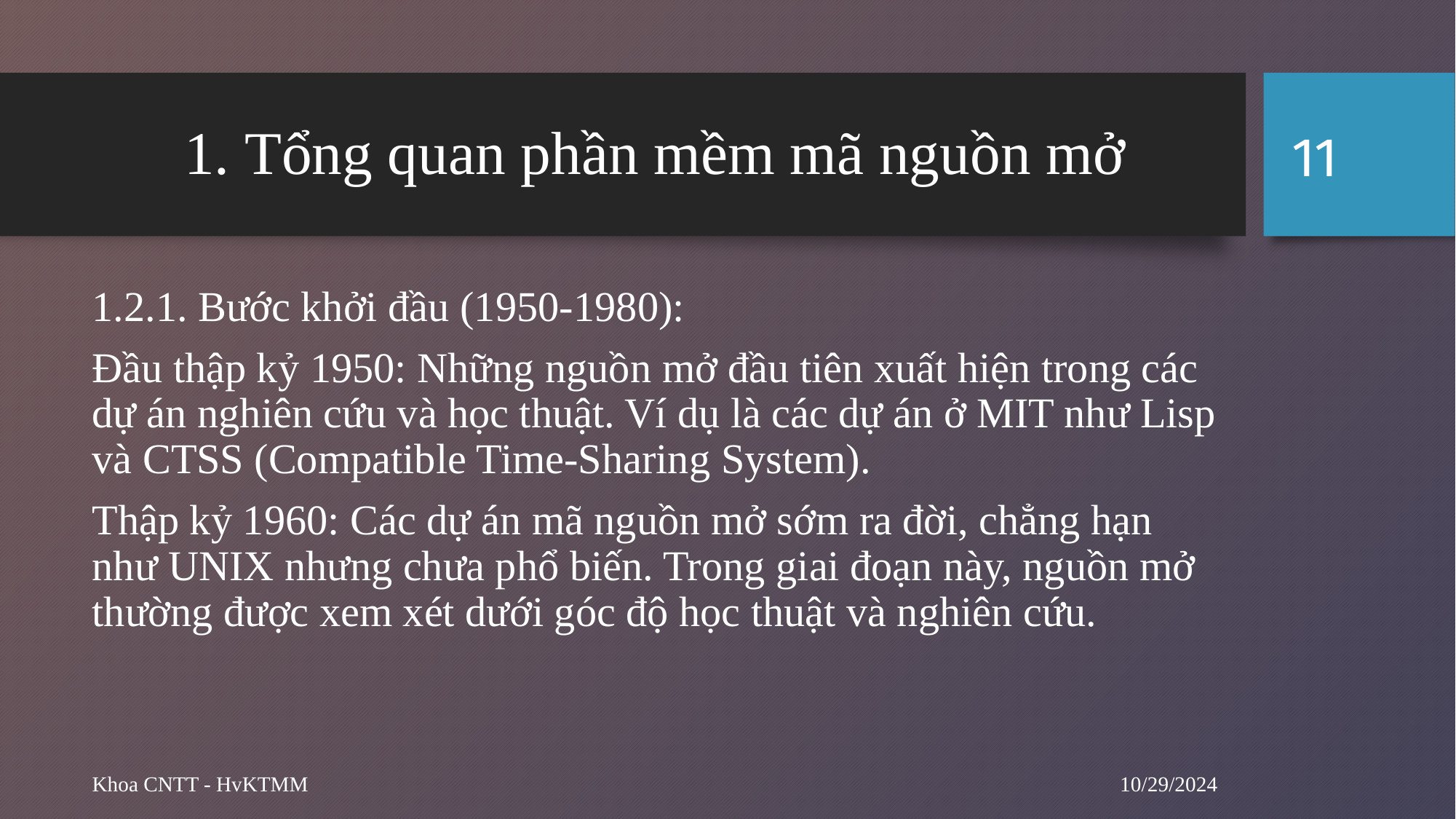

11
# 1. Tổng quan phần mềm mã nguồn mở
1.2.1. Bước khởi đầu (1950-1980):
Đầu thập kỷ 1950: Những nguồn mở đầu tiên xuất hiện trong các dự án nghiên cứu và học thuật. Ví dụ là các dự án ở MIT như Lisp và CTSS (Compatible Time-Sharing System).
Thập kỷ 1960: Các dự án mã nguồn mở sớm ra đời, chẳng hạn như UNIX nhưng chưa phổ biến. Trong giai đoạn này, nguồn mở thường được xem xét dưới góc độ học thuật và nghiên cứu.
10/29/2024
Khoa CNTT - HvKTMM